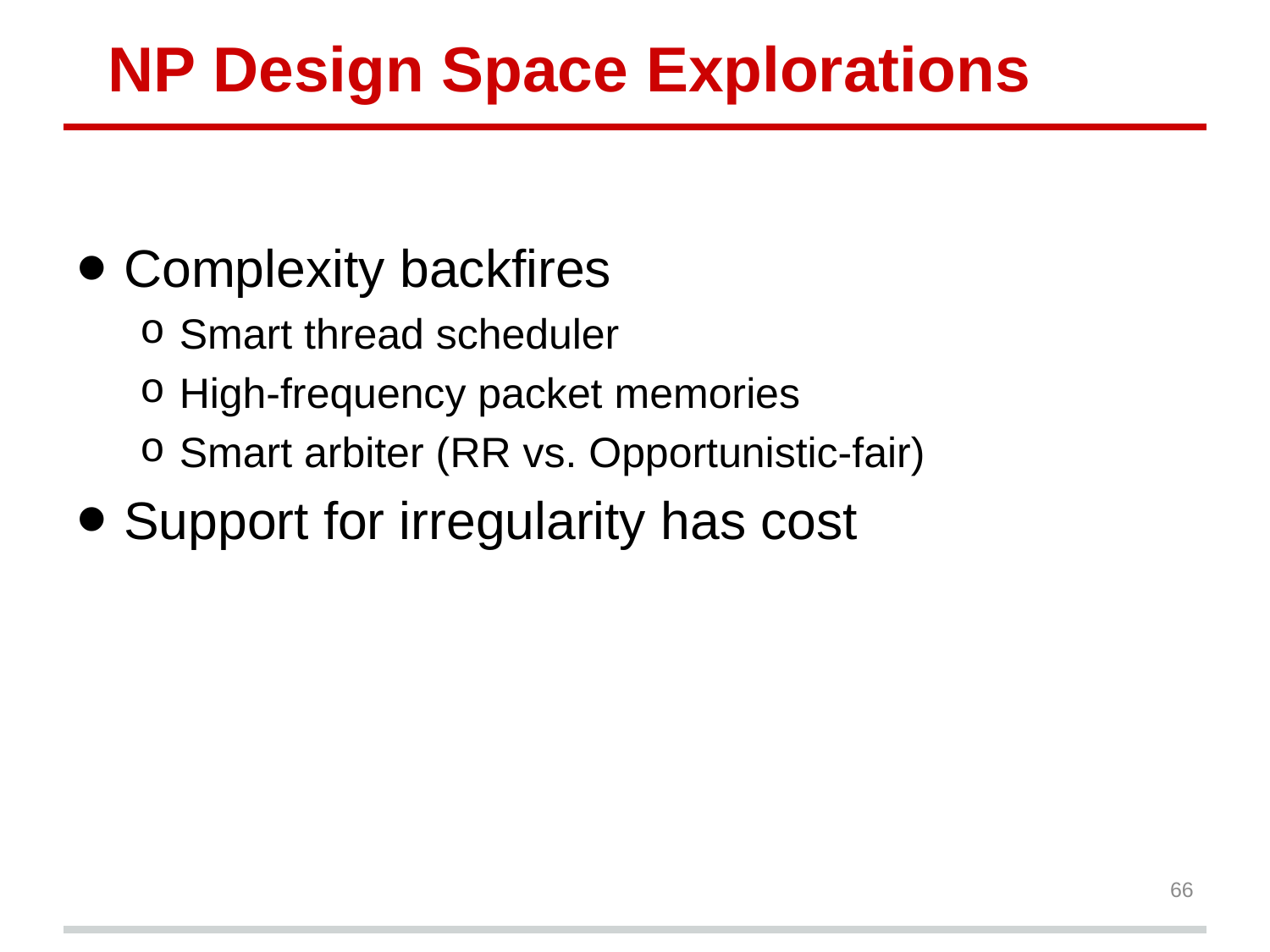

# NP Design Space Explorations
Complexity backfires
Smart thread scheduler
High-frequency packet memories
Smart arbiter (RR vs. Opportunistic-fair)
Support for irregularity has cost

66